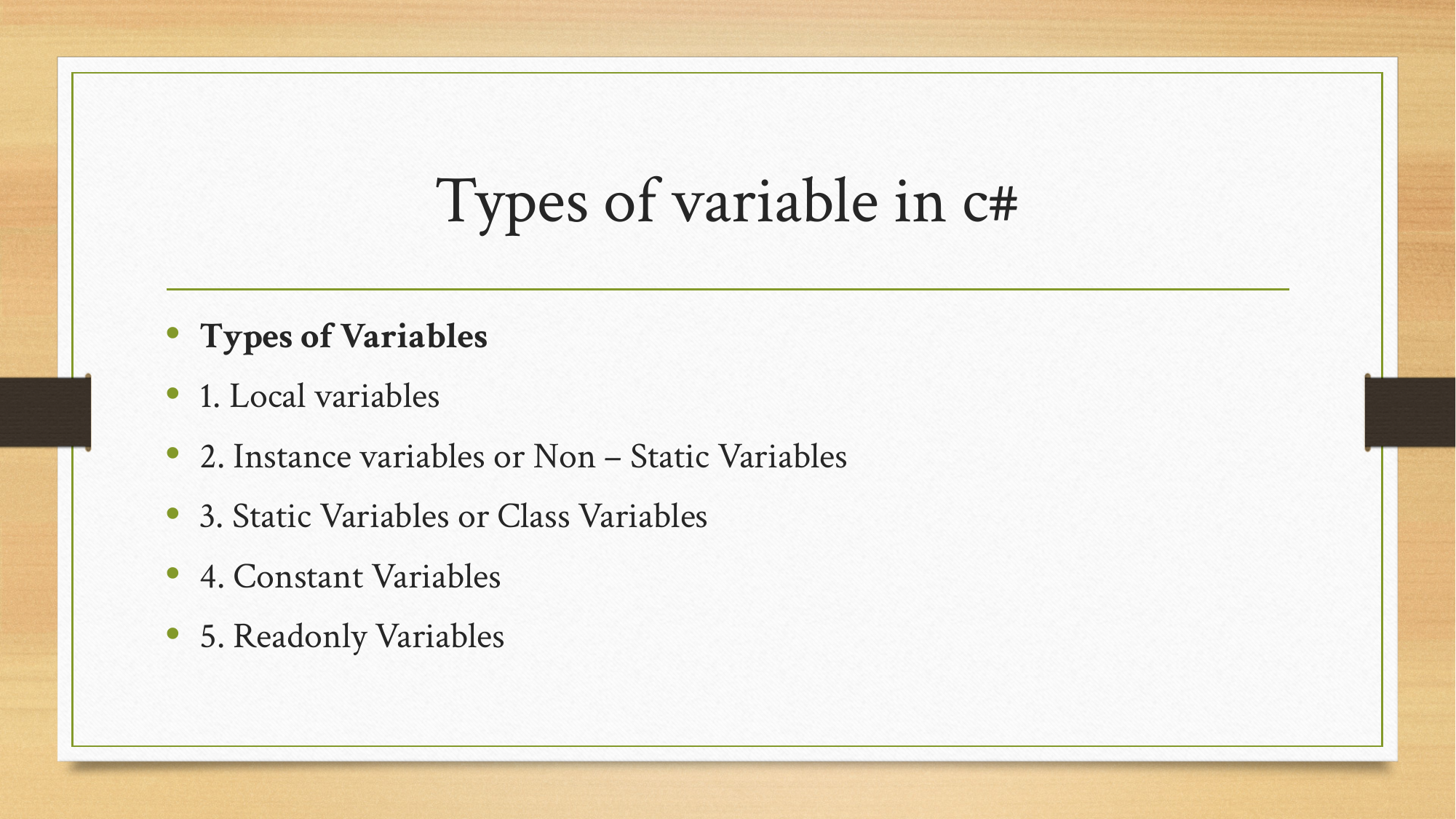

# Types of variable in c#
Types of Variables
1. Local variables
2. Instance variables or Non – Static Variables
3. Static Variables or Class Variables
4. Constant Variables
5. Readonly Variables